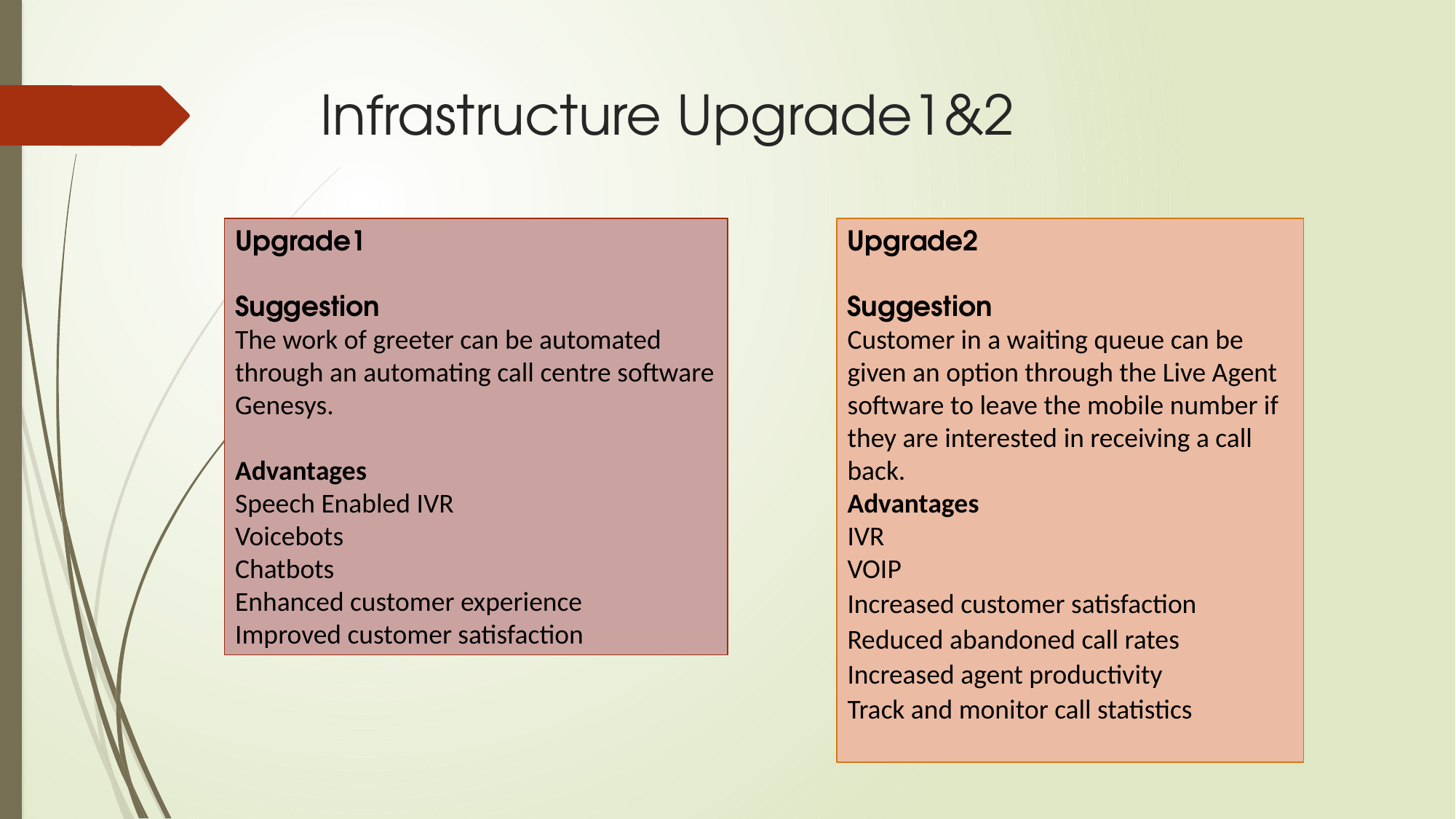

# Infrastructure Upgrade1&2
Upgrade1

Suggestion
The work of greeter can be automated through an automating call centre software Genesys.

Advantages
Speech Enabled IVR
Voicebots
Chatbots
Enhanced customer experience
Improved customer satisfaction
Upgrade2

Suggestion
Customer in a waiting queue can be given an option through the Live Agent software to leave the mobile number if they are interested in receiving a call back.
Advantages
IVR
VOIP
Increased customer satisfaction
Reduced abandoned call rates
Increased agent productivity
Track and monitor call statistics